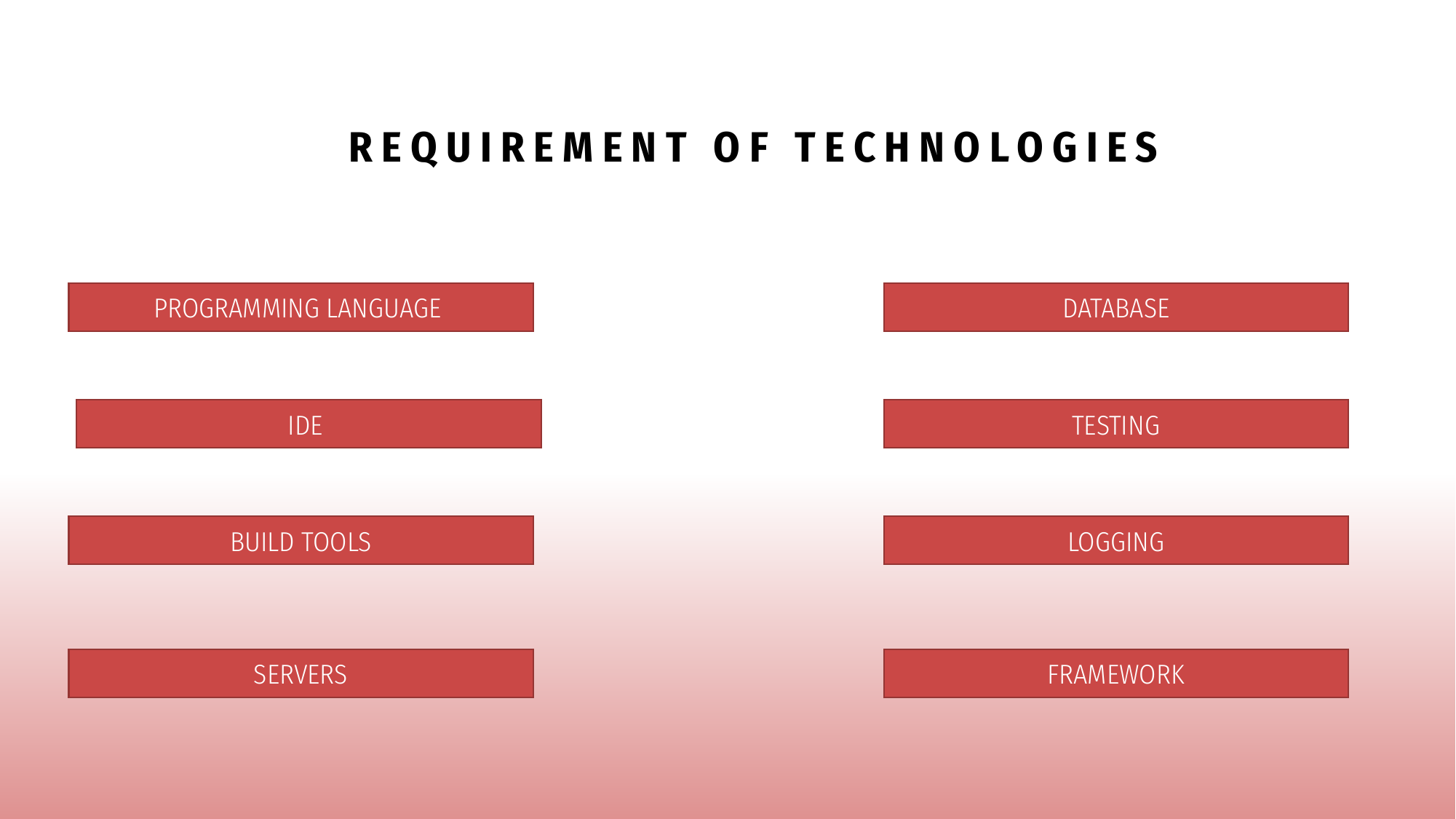

Requirement of technologies
PROGRAMMING LANGUAGE
DATABASE
IDE
TESTING
BUILD TOOLS
LOGGING
SERVERS
FRAMEWORK